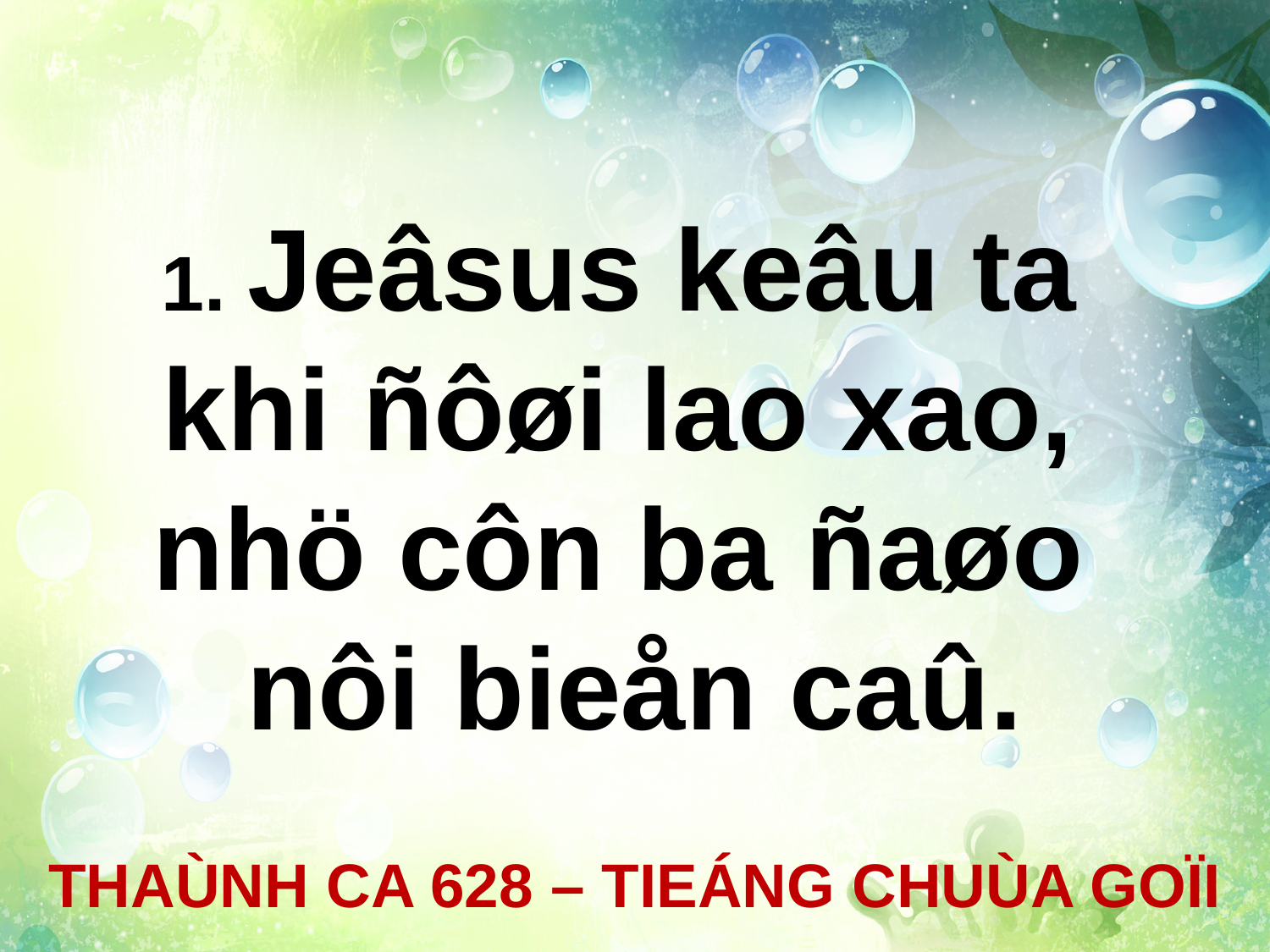

1. Jeâsus keâu ta
khi ñôøi lao xao,
nhö côn ba ñaøo
nôi bieån caû.
THAÙNH CA 628 – TIEÁNG CHUÙA GOÏI